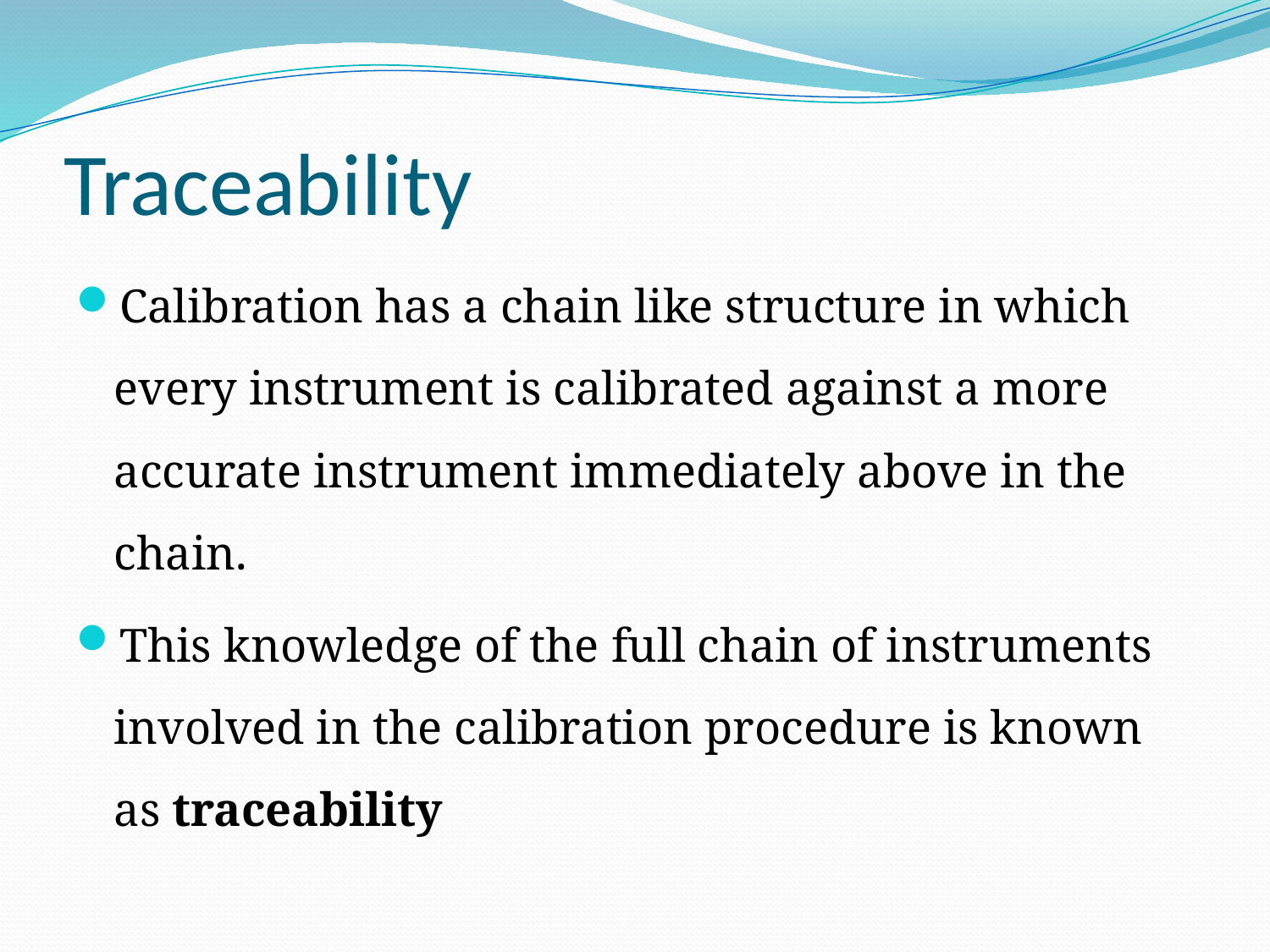

# Traceability
Calibration has a chain like structure in which every instrument is calibrated against a more accurate instrument immediately above in the chain.
This knowledge of the full chain of instruments involved in the calibration procedure is known as traceability